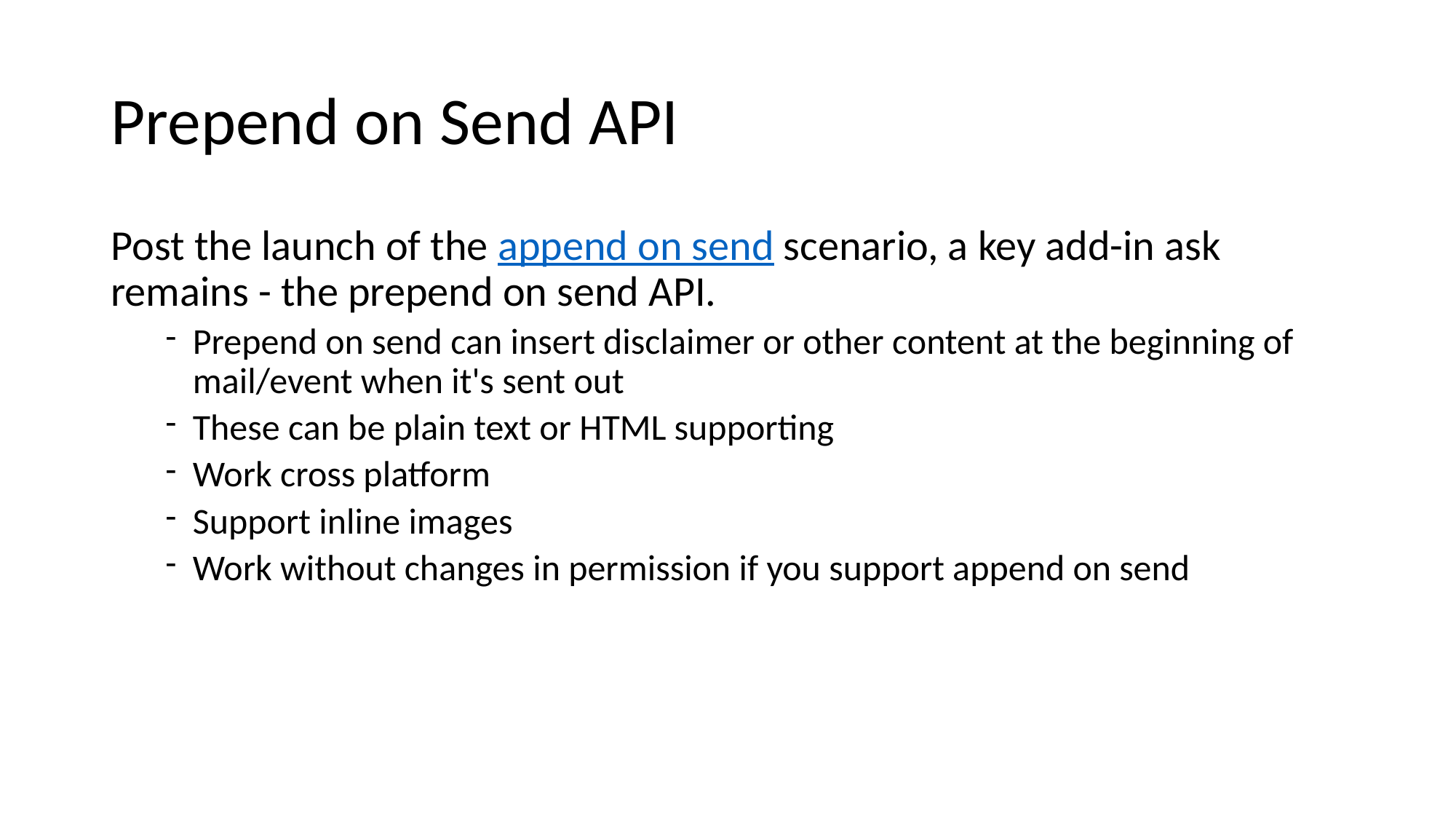

# Prepend on Send API
Post the launch of the append on send scenario, a key add-in ask remains - the prepend on send API.
Prepend on send can insert disclaimer or other content at the beginning of mail/event when it's sent out
These can be plain text or HTML supporting
Work cross platform
Support inline images
Work without changes in permission if you support append on send